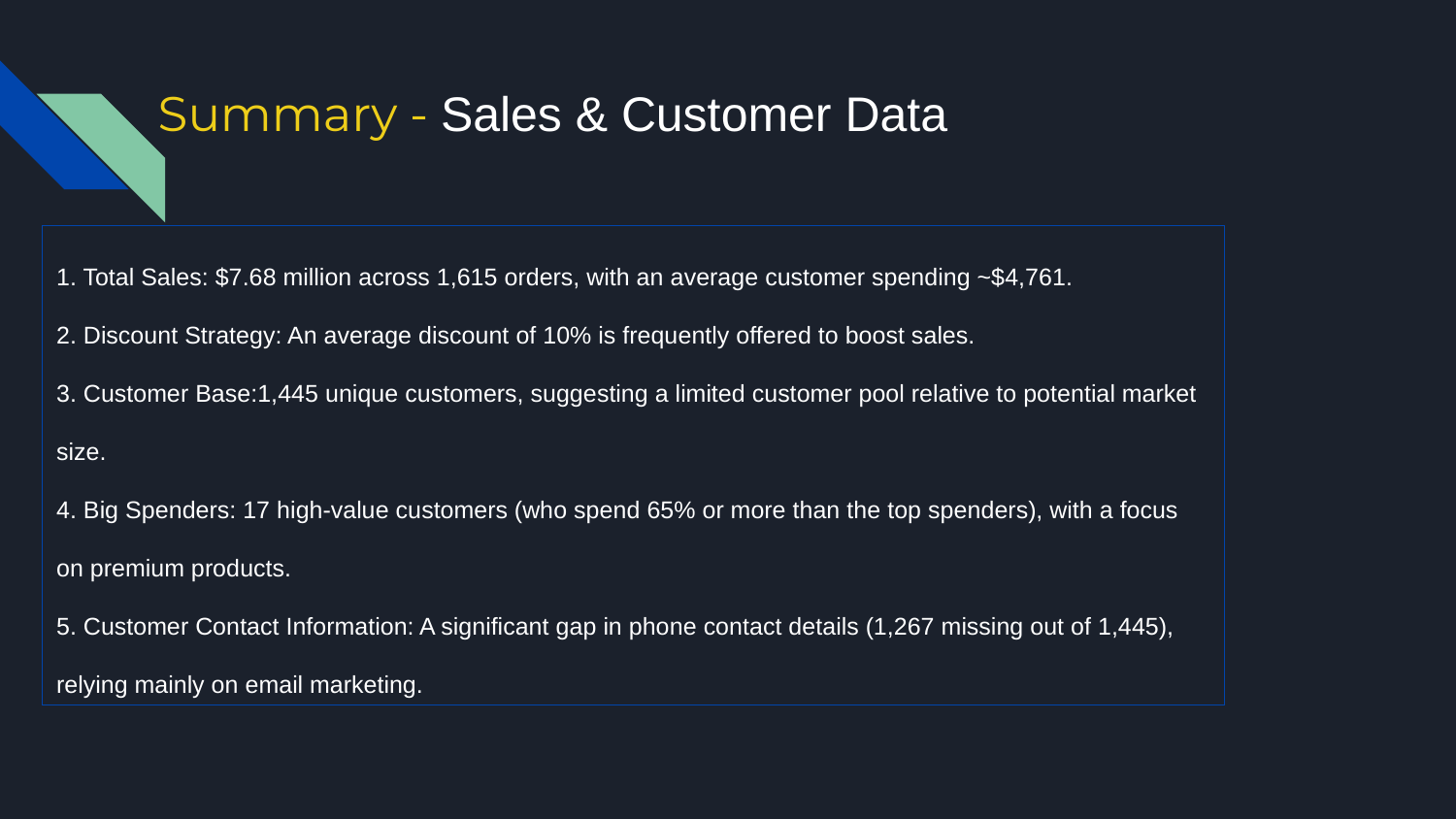

# Summary - Sales & Customer Data
1. Total Sales: $7.68 million across 1,615 orders, with an average customer spending ~$4,761.
2. Discount Strategy: An average discount of 10% is frequently offered to boost sales.
3. Customer Base:1,445 unique customers, suggesting a limited customer pool relative to potential market size.
4. Big Spenders: 17 high-value customers (who spend 65% or more than the top spenders), with a focus on premium products.
5. Customer Contact Information: A significant gap in phone contact details (1,267 missing out of 1,445), relying mainly on email marketing.